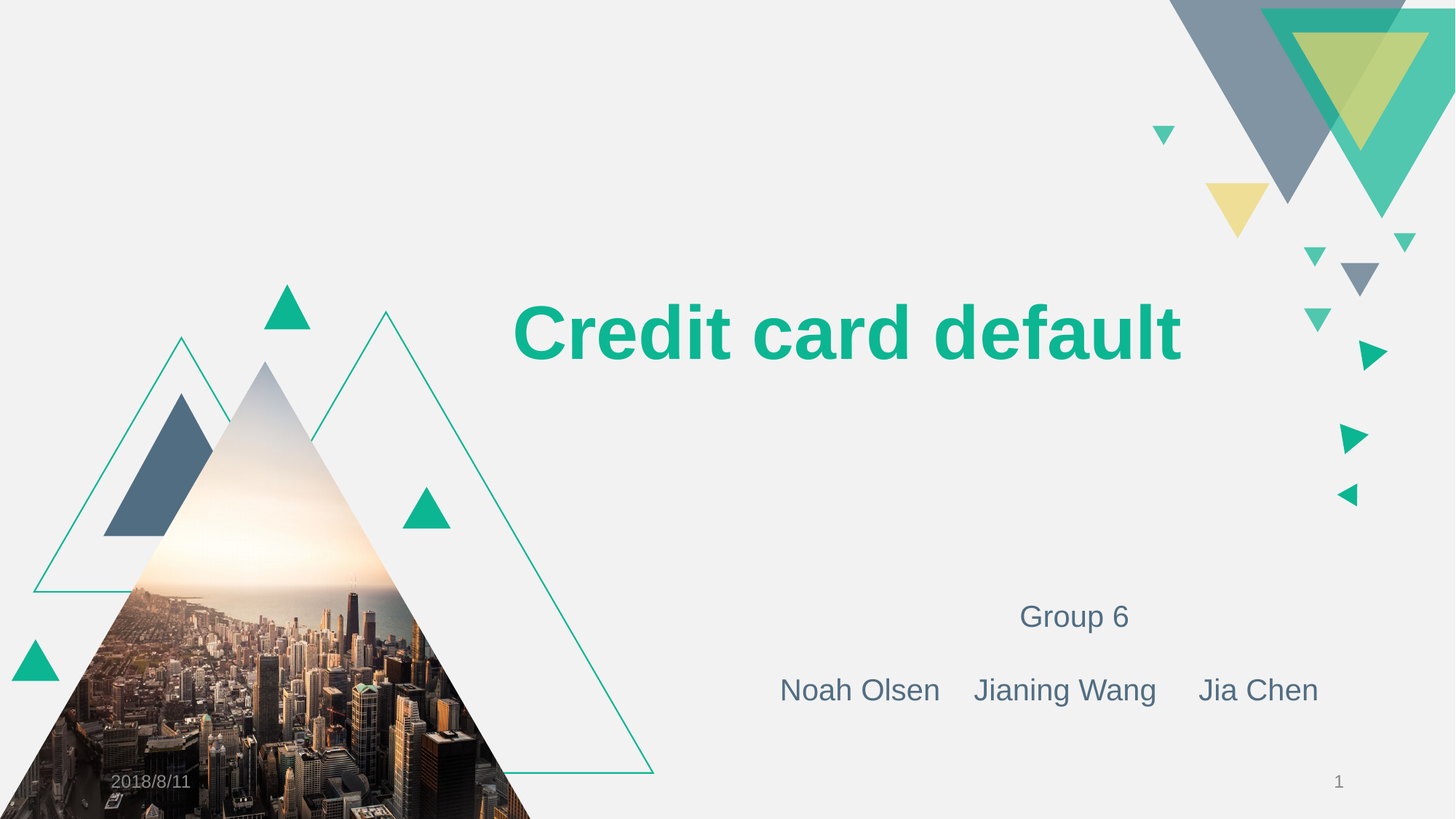

Credit card default

Group 6

Noah Olsen    Jianing Wang     Jia Chen
2018/8/11

1